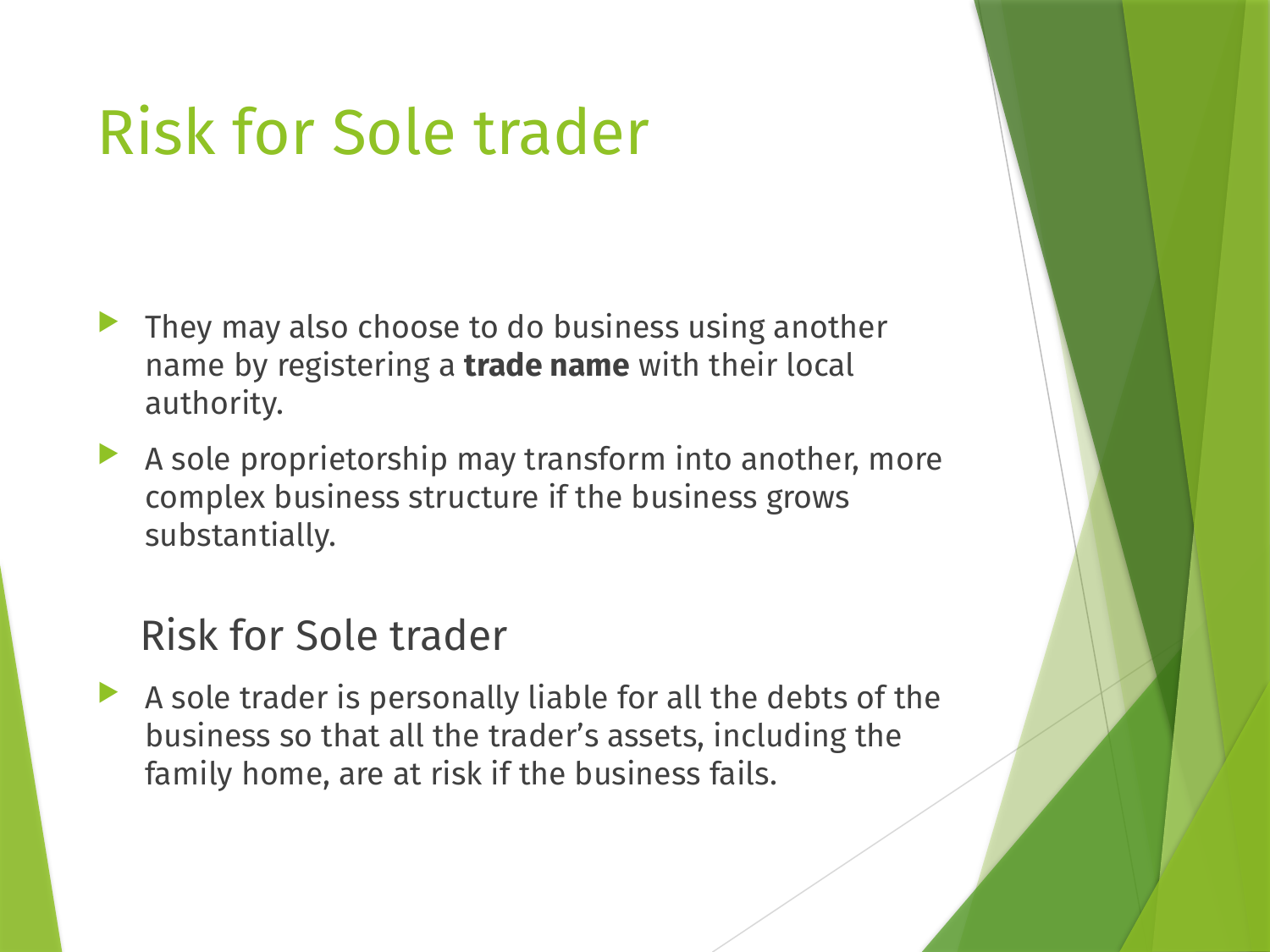

# Risk for Sole trader
They may also choose to do business using another name by registering a trade name with their local authority.
A sole proprietorship may transform into another, more complex business structure if the business grows substantially.
     Risk for Sole trader
A sole trader is personally liable for all the debts of the business so that all the trader’s assets, including the family home, are at risk if the business fails.